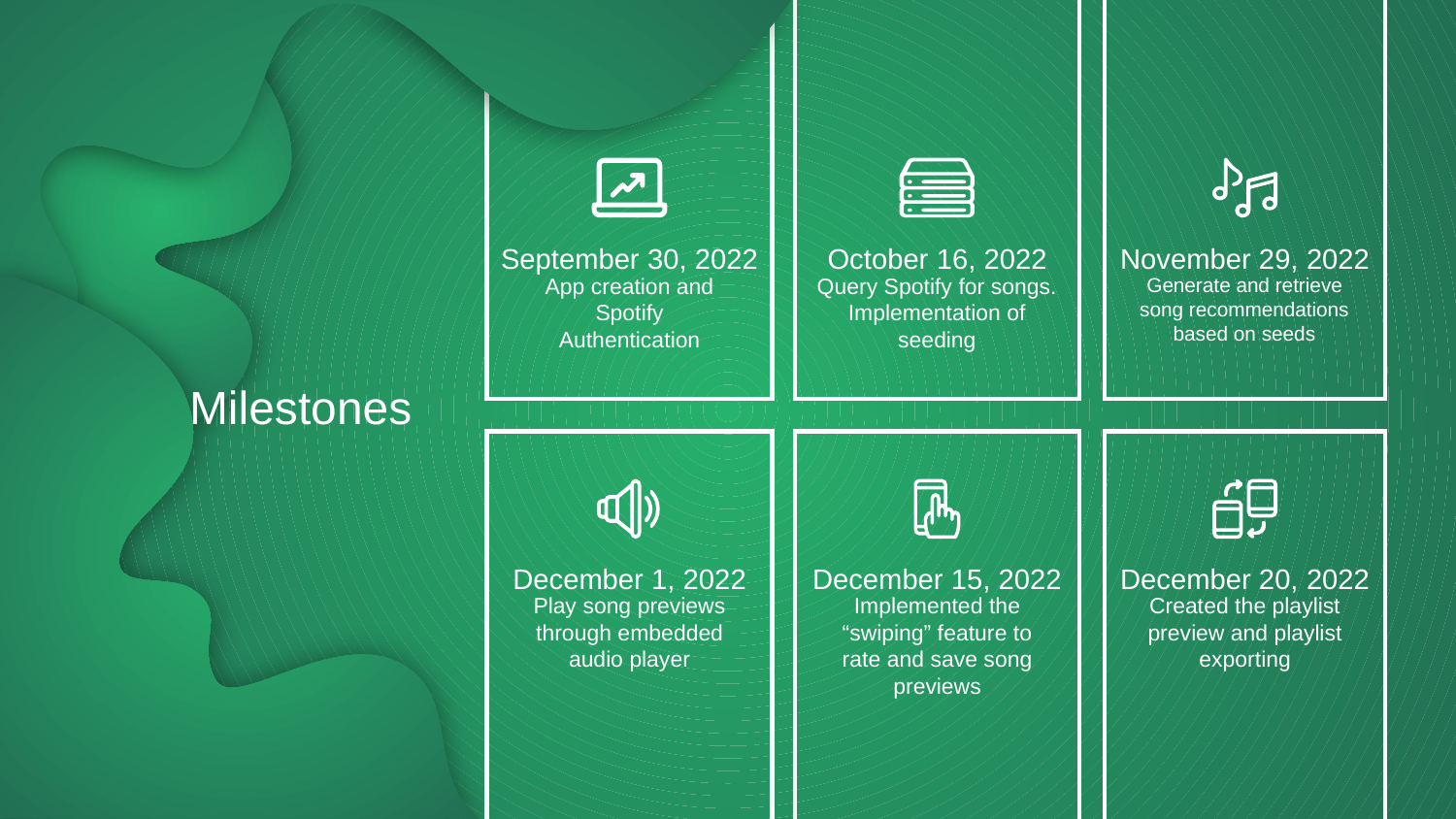

# Milestones

September 30, 2022
October 16, 2022
November 29, 2022
App creation and Spotify Authentication
Query Spotify for songs. Implementation of seeding
Generate and retrieve song recommendations based on seeds

December 1, 2022
December 15, 2022
December 20, 2022
Play song previews through embedded audio player
Implemented the “swiping” feature to rate and save song previews
Created the playlist preview and playlist exporting